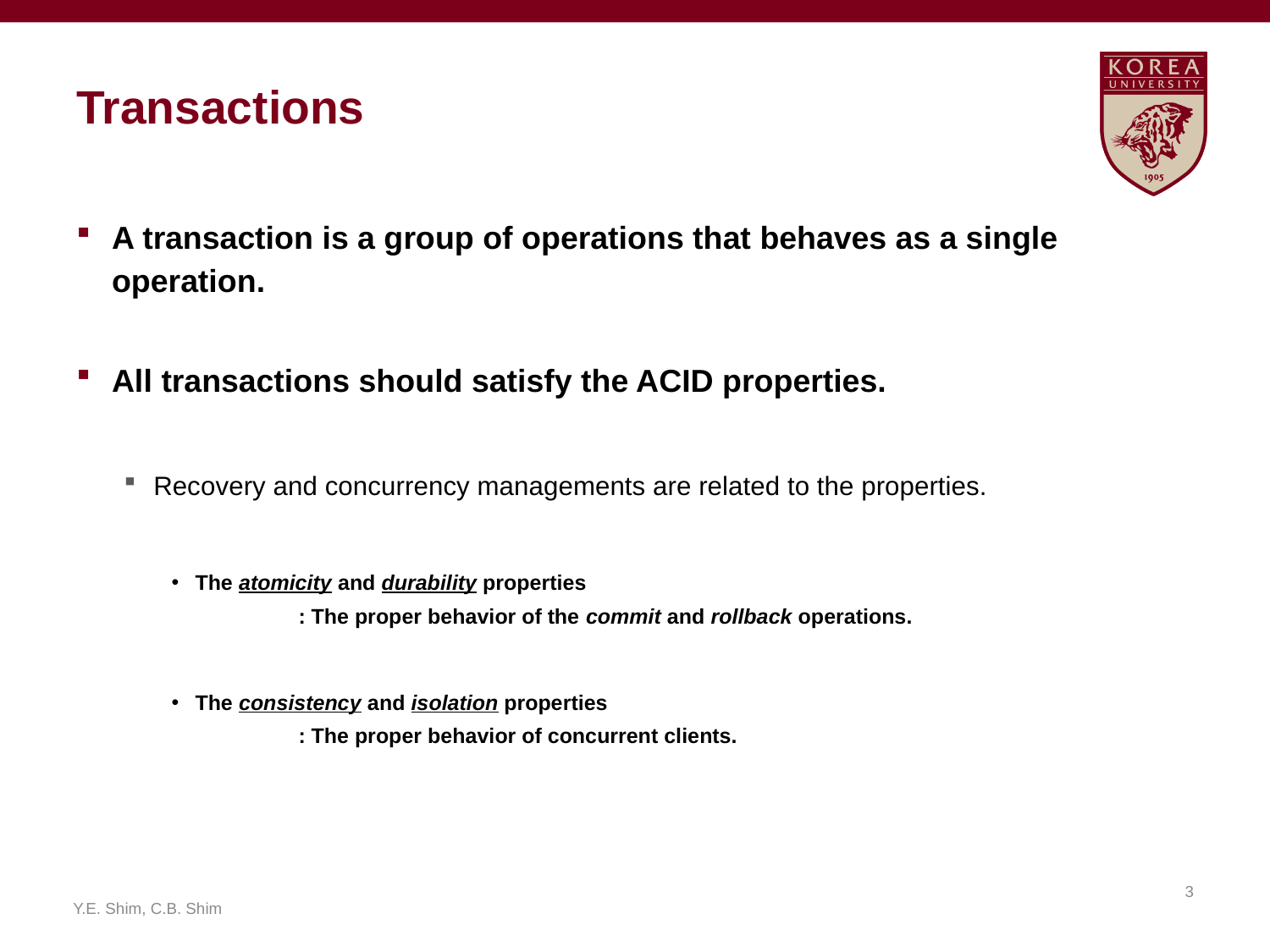

# Transactions
A transaction is a group of operations that behaves as a single operation.

All transactions should satisfy the ACID properties.

Recovery and concurrency managements are related to the properties.

The atomicity and durability properties
	: The proper behavior of the commit and rollback operations.

The consistency and isolation properties
	: The proper behavior of concurrent clients.
3